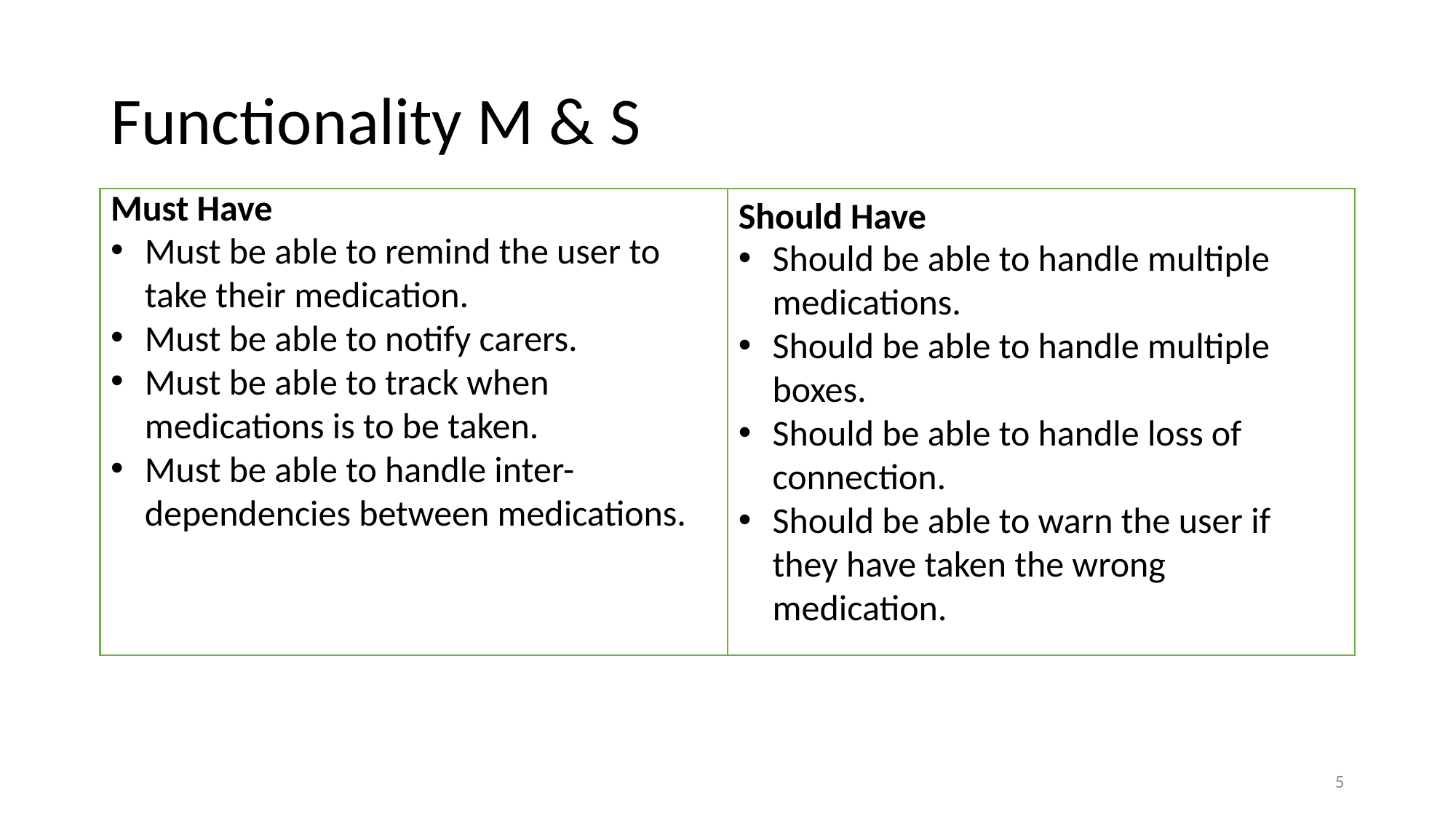

# Functionality M & S
Must Have
Should Have

Must be able to remind the user to take their medication.
Must be able to notify carers.
Must be able to track when medications is to be taken.
Must be able to handle inter-dependencies between medications.
Should be able to handle multiple medications.
Should be able to handle multiple boxes.
Should be able to handle loss of connection.
Should be able to warn the user if they have taken the wrong medication.
5